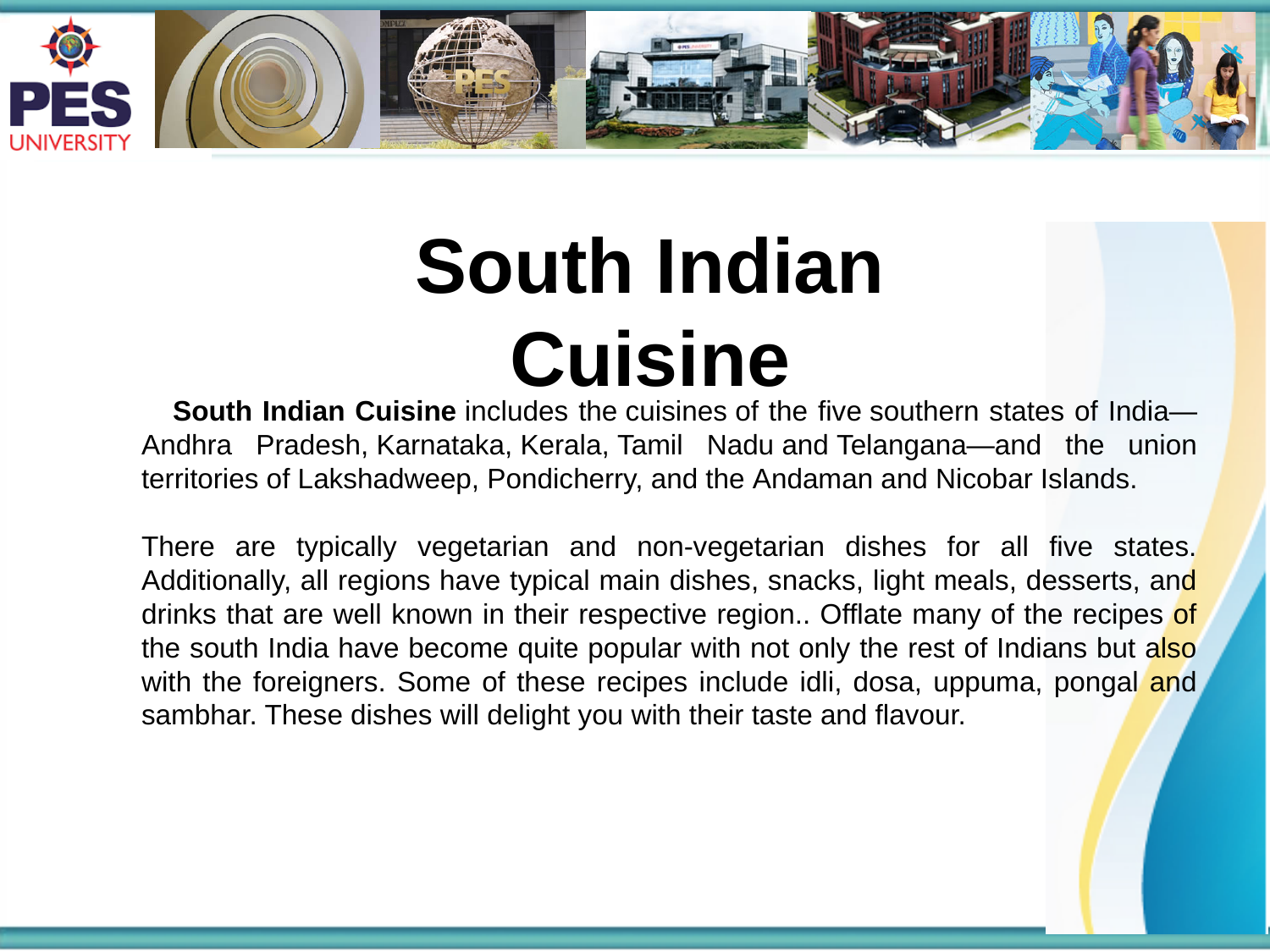

South Indian Cuisine
       South Indian Cuisine includes the cuisines of the five southern states of India—Andhra Pradesh, Karnataka, Kerala, Tamil Nadu and Telangana—and the union territories of Lakshadweep, Pondicherry, and the Andaman and Nicobar Islands.

	There are typically vegetarian and non-vegetarian dishes for all five states. Additionally, all regions have typical main dishes, snacks, light meals, desserts, and drinks that are well known in their respective region.. Offlate many of the recipes of the south India have become quite popular with not only the rest of Indians but also with the foreigners. Some of these recipes include idli, dosa, uppuma, pongal and sambhar. These dishes will delight you with their taste and flavour.